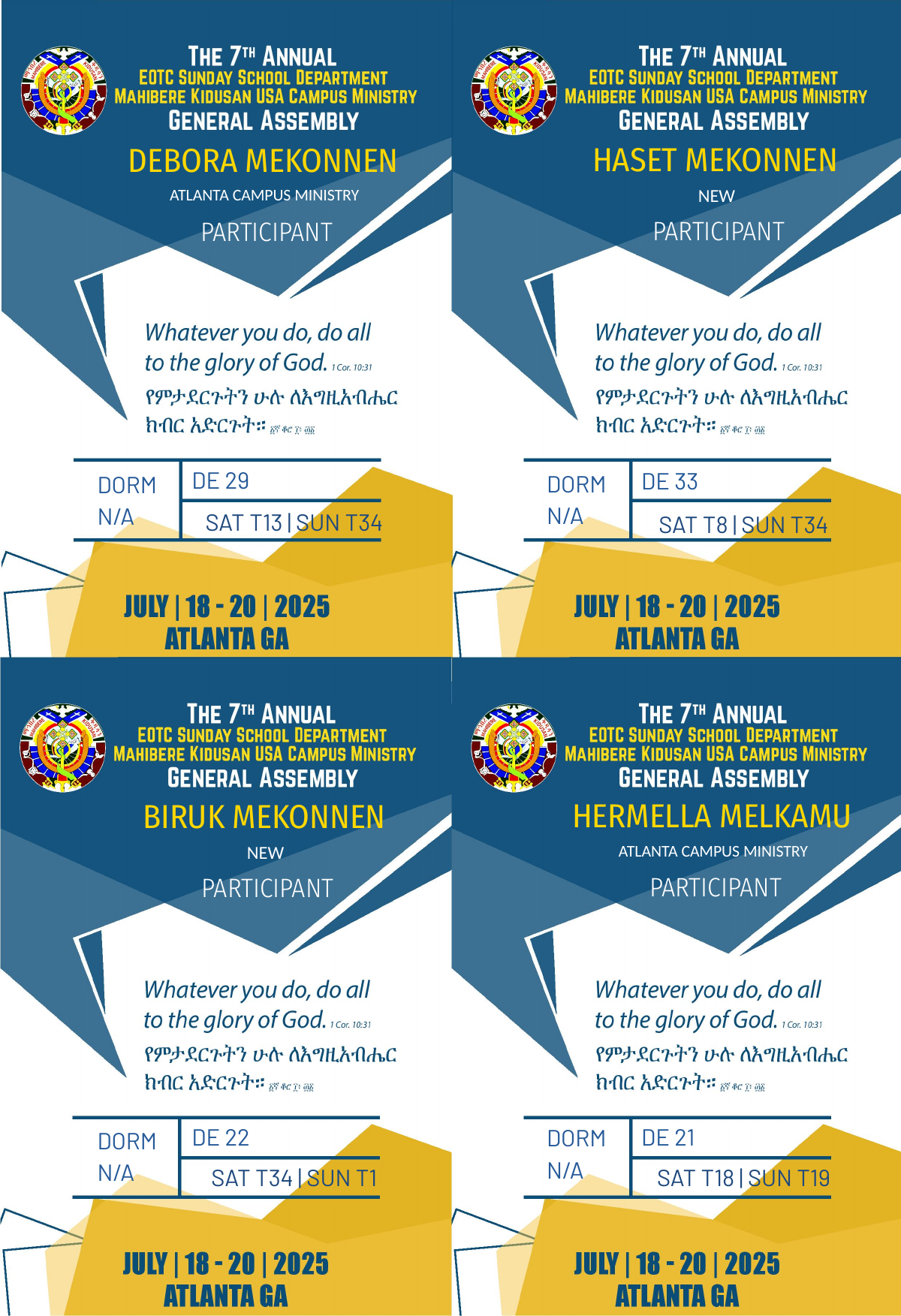

HASET MEKONNEN
DEBORA MEKONNEN
NEW
ATLANTA CAMPUS MINISTRY
PARTICIPANT
PARTICIPANT
DE 29
DE 33
DORM
DORM
N/A
N/A
SAT T13 | SUN T34
SAT T8 | SUN T34
HERMELLA MELKAMU
BIRUK MEKONNEN
ATLANTA CAMPUS MINISTRY
NEW
PARTICIPANT
PARTICIPANT
DE 22
DE 21
DORM
DORM
N/A
N/A
SAT T34 | SUN T1
SAT T18 | SUN T19